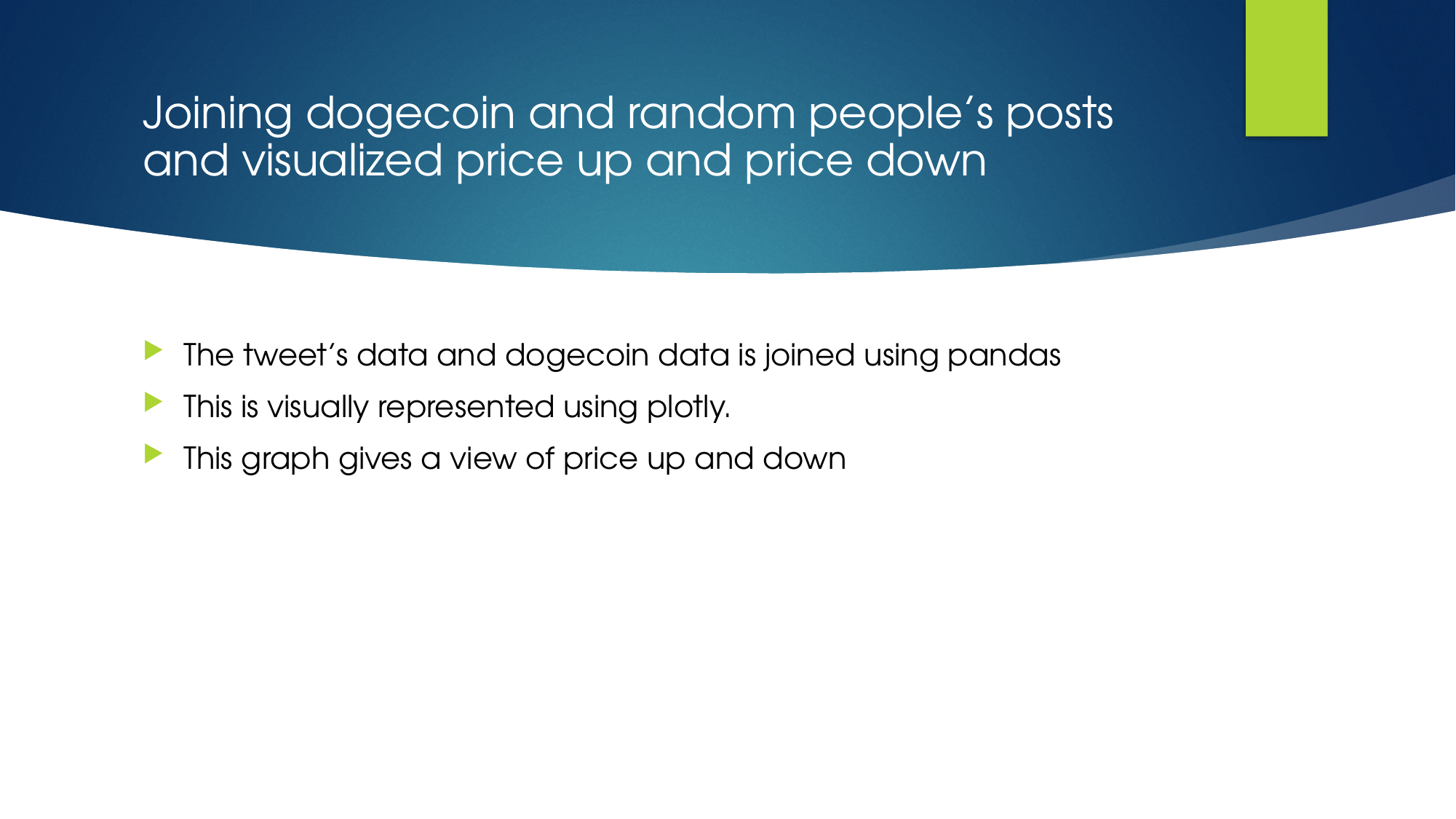

# Joining dogecoin and random people’s posts and visualized price up and price down

The tweet’s data and dogecoin data is joined using pandas
This is visually represented using plotly.
This graph gives a view of price up and down